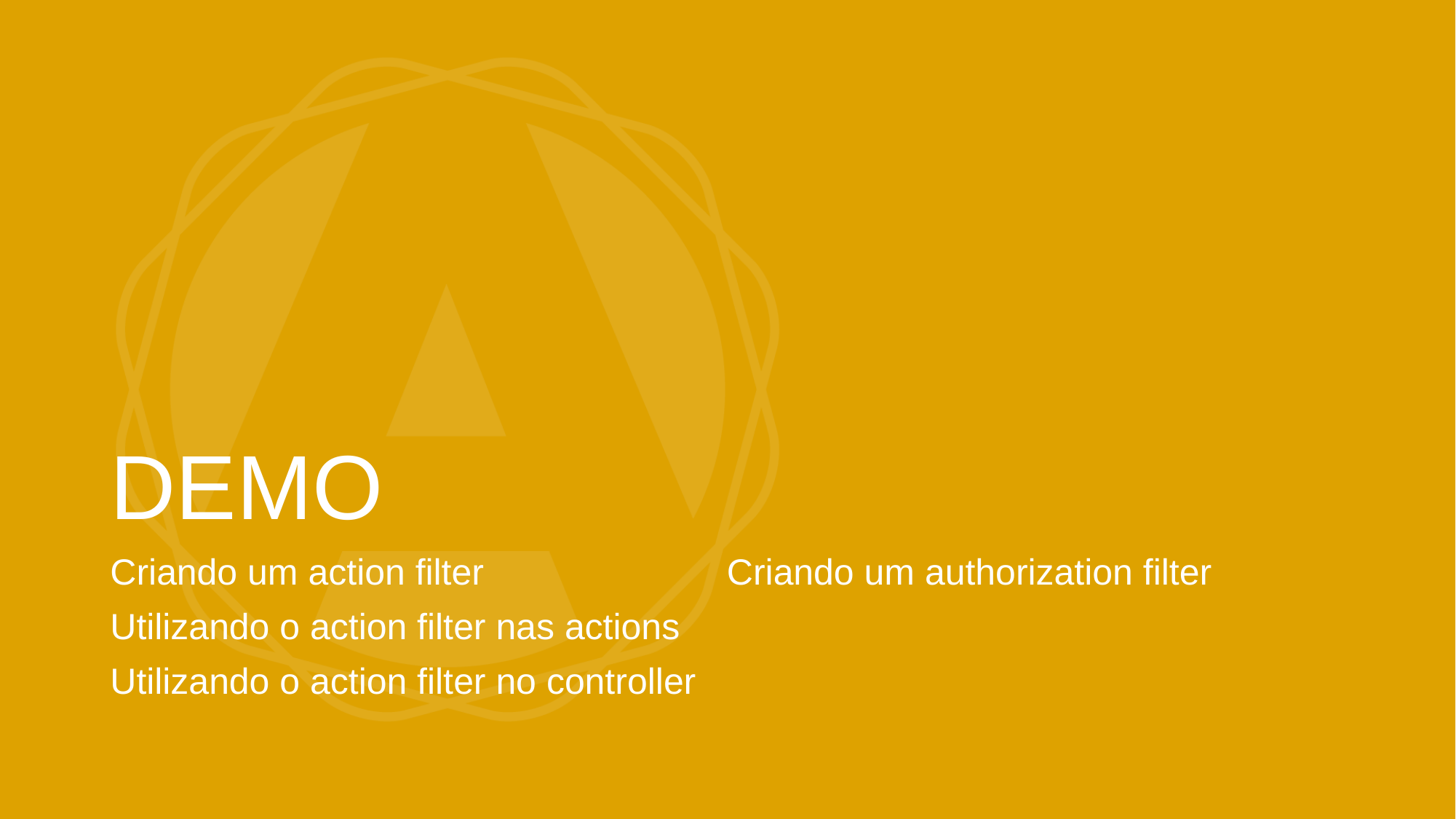

# DEMO
Criando um action filter
Utilizando o action filter nas actions
Utilizando o action filter no controller
Criando um authorization filter